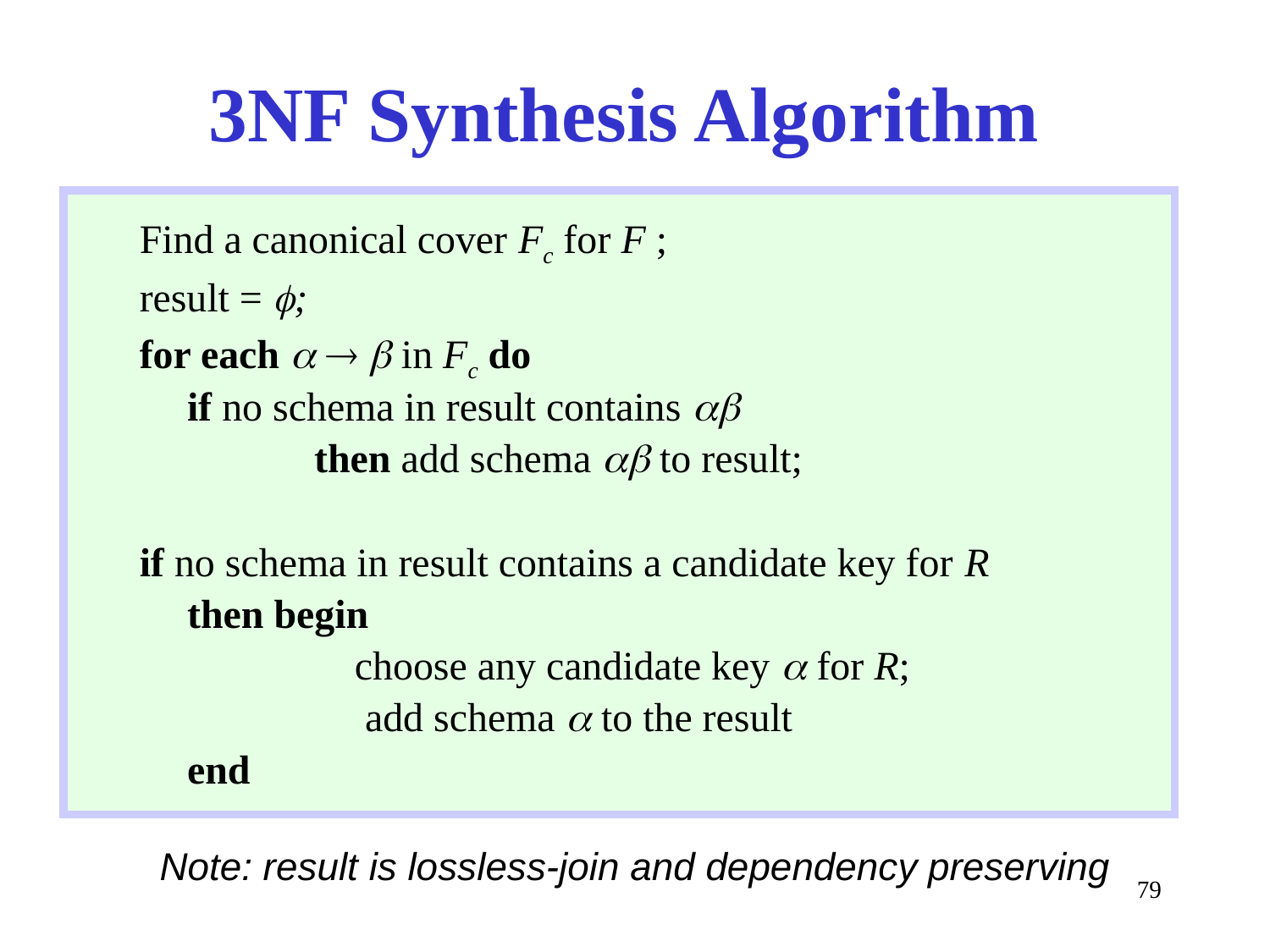

# 3NF Synthesis Algorithm
Find a canonical cover Fc for F ;
result = φ;
for each α → β in Fc do
	if no schema in result contains αβ
		then add schema αβ to result;

if no schema in result contains a candidate key for R
	then begin
		    choose any candidate key α for R;
		     add schema α to the result
	end
Note: result is lossless-join and dependency preserving
79